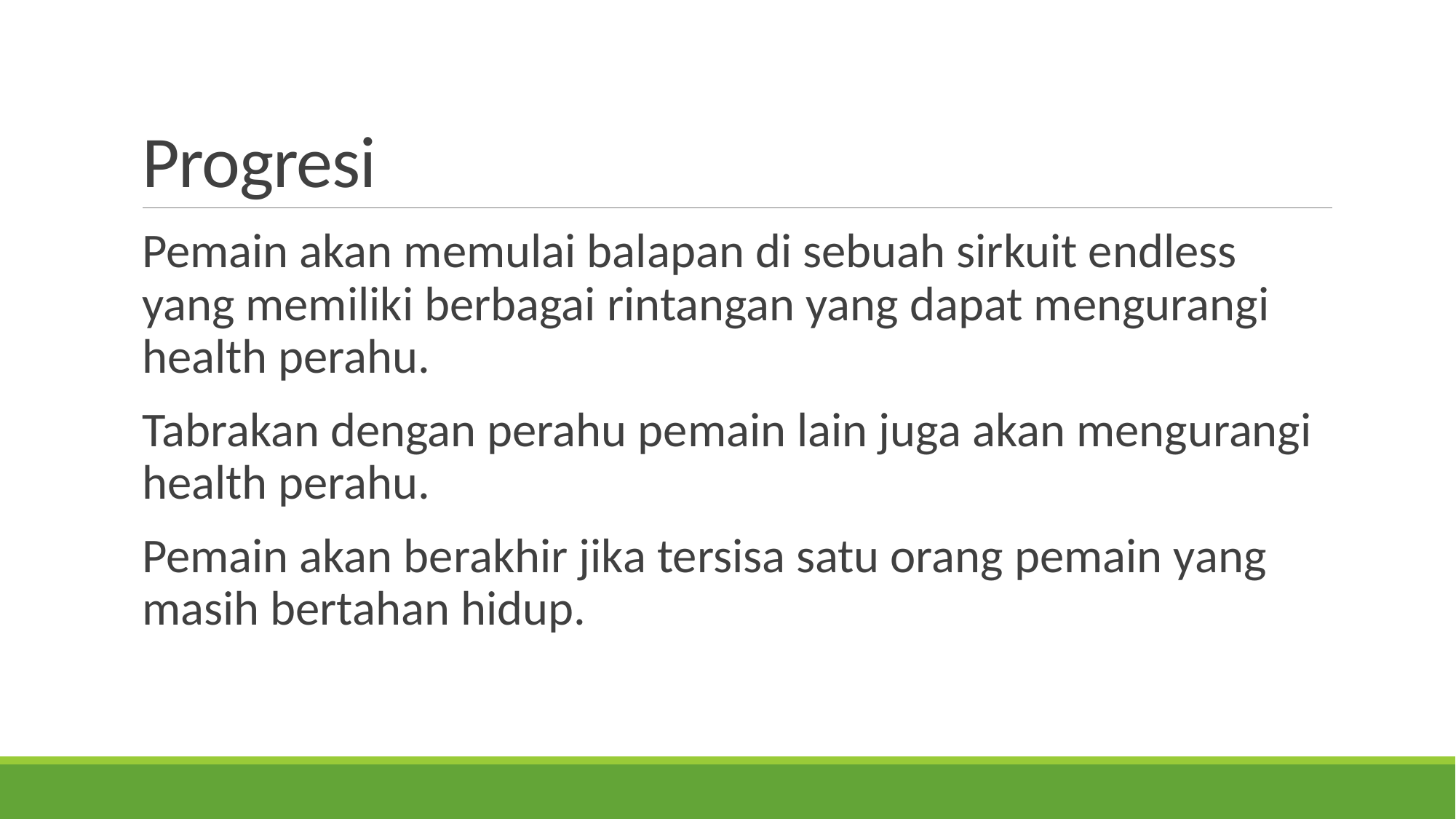

# Progresi
Pemain akan memulai balapan di sebuah sirkuit endless yang memiliki berbagai rintangan yang dapat mengurangi health perahu.
Tabrakan dengan perahu pemain lain juga akan mengurangi health perahu.
Pemain akan berakhir jika tersisa satu orang pemain yang masih bertahan hidup.